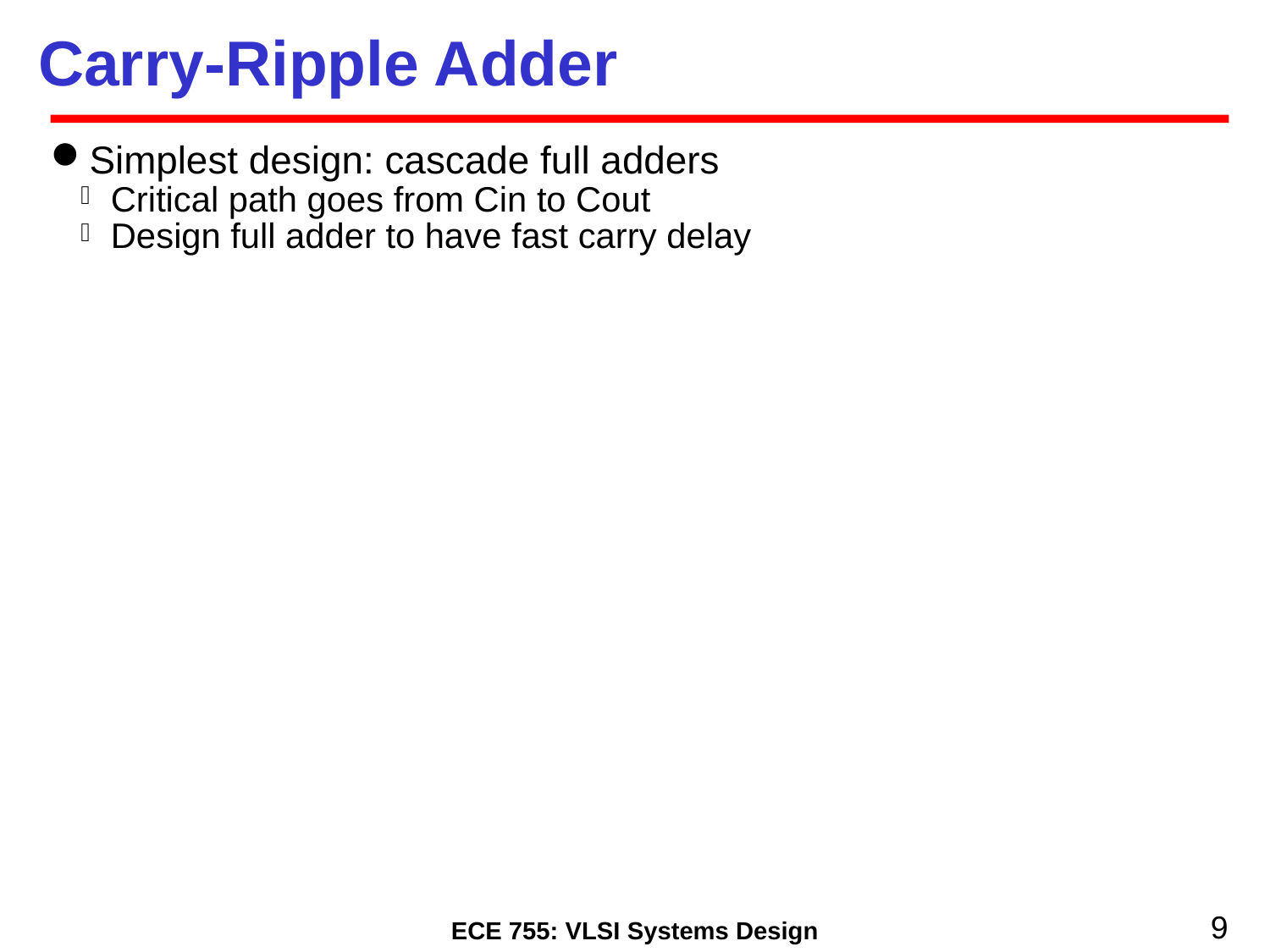

Carry-Ripple Adder
Simplest design: cascade full adders
Critical path goes from Cin to Cout
Design full adder to have fast carry delay